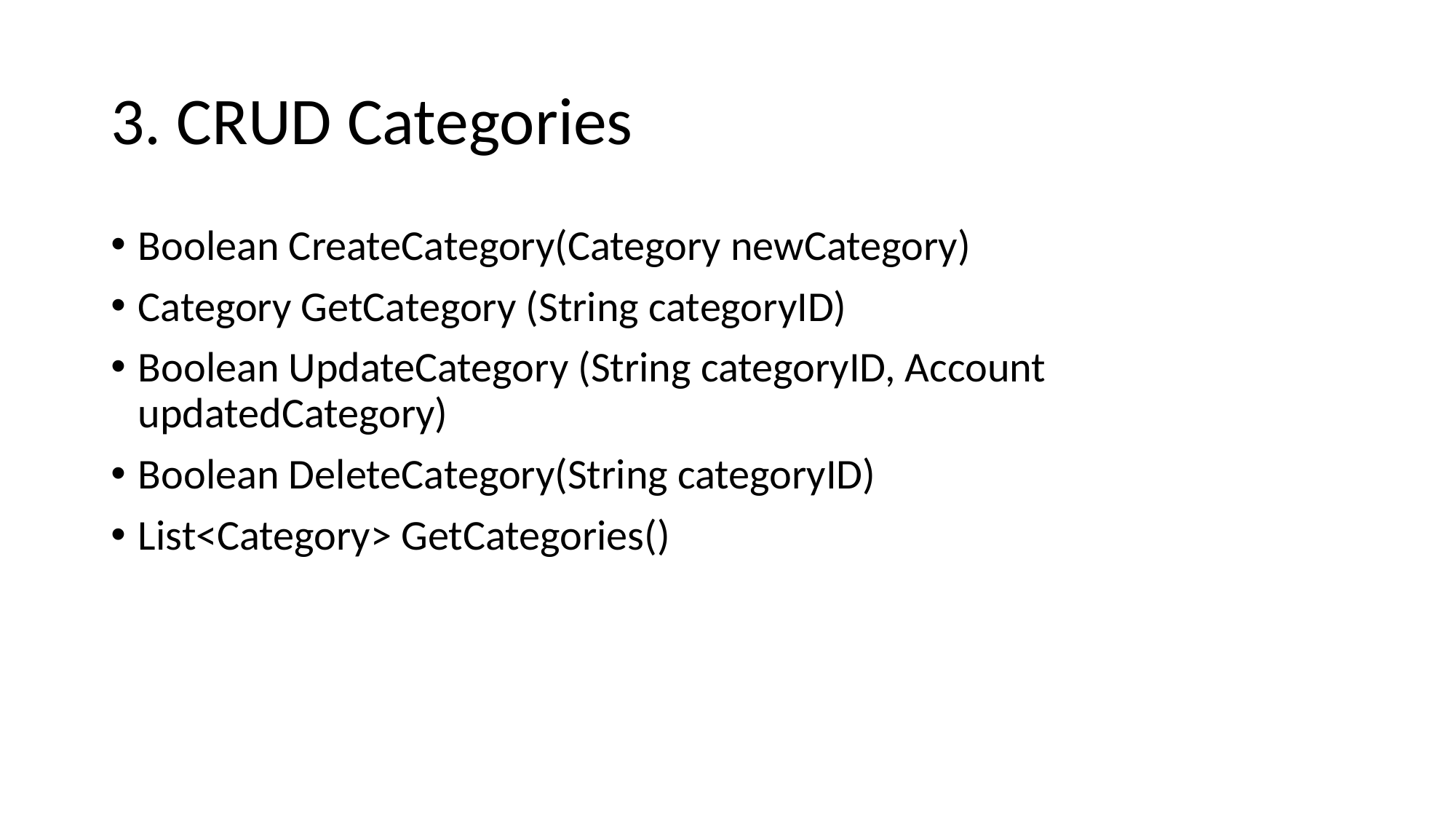

# 3. CRUD Categories
Boolean CreateCategory(Category newCategory)
Category GetCategory (String categoryID)
Boolean UpdateCategory (String categoryID, Account updatedCategory)
Boolean DeleteCategory(String categoryID)
List<Category> GetCategories()